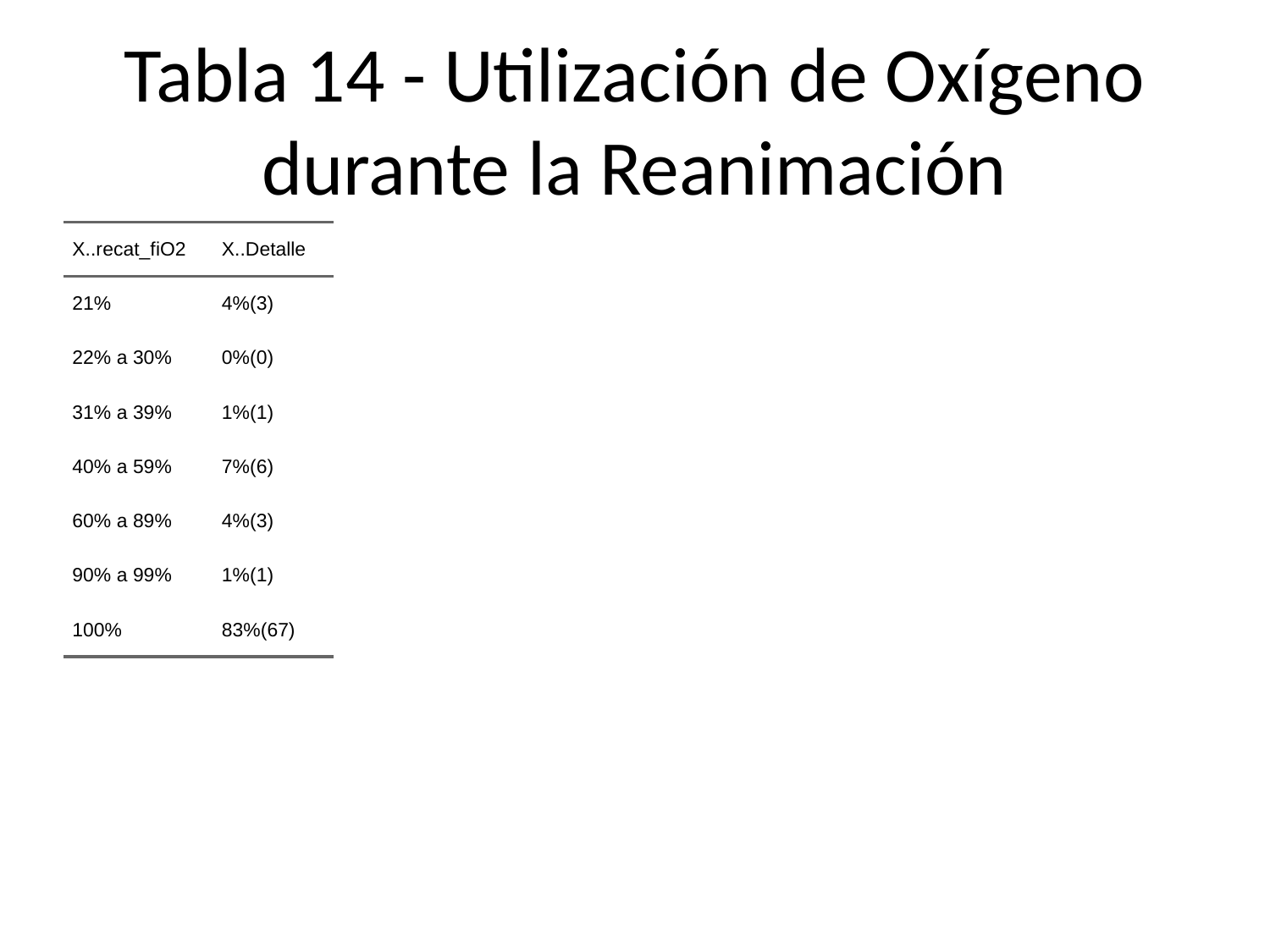

# Tabla 14 - Utilización de Oxígeno durante la Reanimación
| X..recat\_fiO2 | X..Detalle |
| --- | --- |
| 21% | 4%(3) |
| 22% a 30% | 0%(0) |
| 31% a 39% | 1%(1) |
| 40% a 59% | 7%(6) |
| 60% a 89% | 4%(3) |
| 90% a 99% | 1%(1) |
| 100% | 83%(67) |